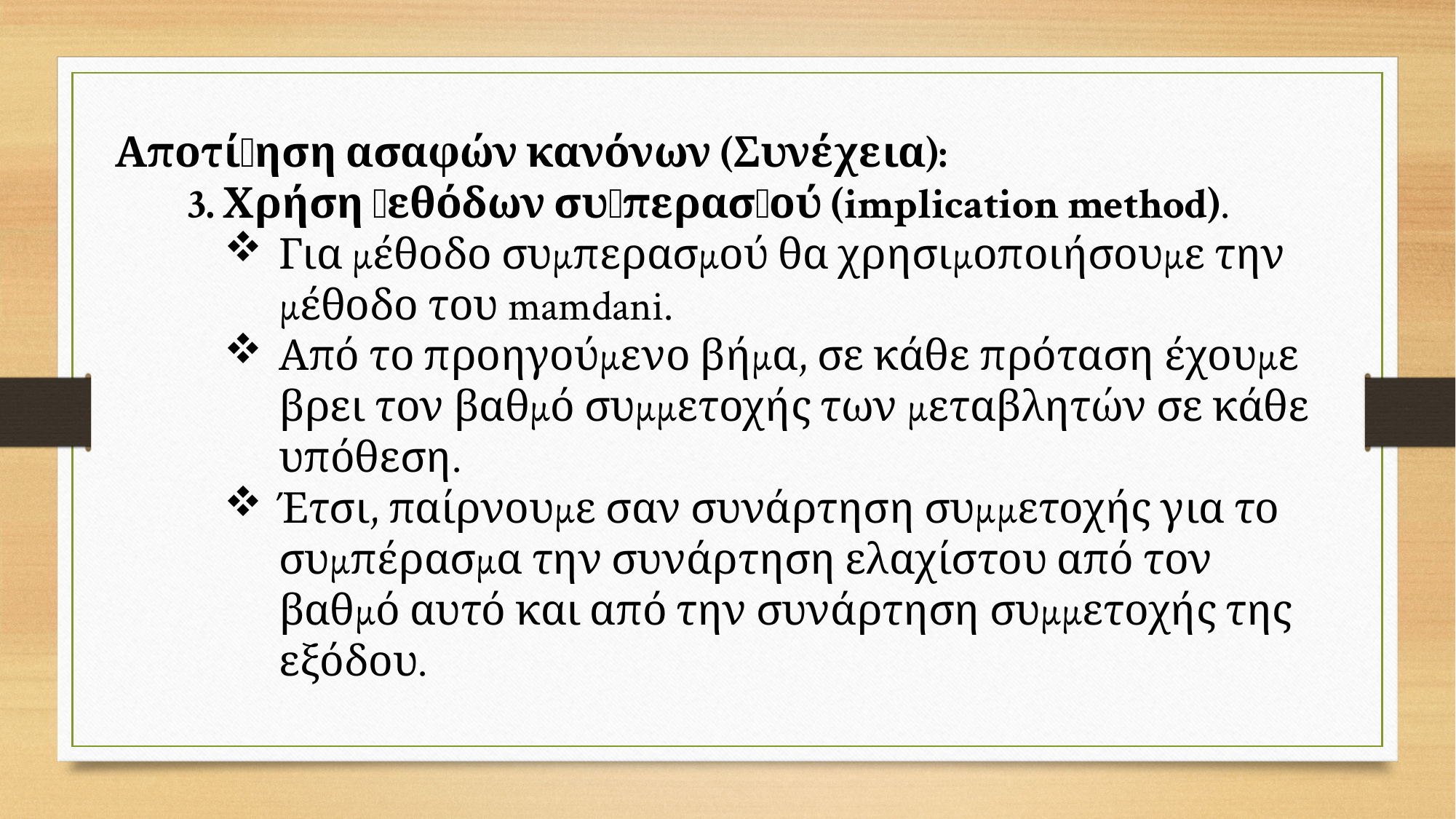

Αποτίμηση ασαφών κανόνων (Συνέχεια):
  3. Χρήση μεθόδων συμπερασμού (implication method).
Για μέθοδο συμπερασμού θα χρησιμοποιήσουμε την μέθοδο του mamdani.
Από το προηγούμενο βήμα, σε κάθε πρόταση έχουμε βρει τον βαθμό συμμετοχής των μεταβλητών σε κάθε υπόθεση.
Έτσι, παίρνουμε σαν συνάρτηση συμμετοχής για το συμπέρασμα την συνάρτηση ελαχίστου από τον βαθμό αυτό και από την συνάρτηση συμμετοχής της εξόδου.